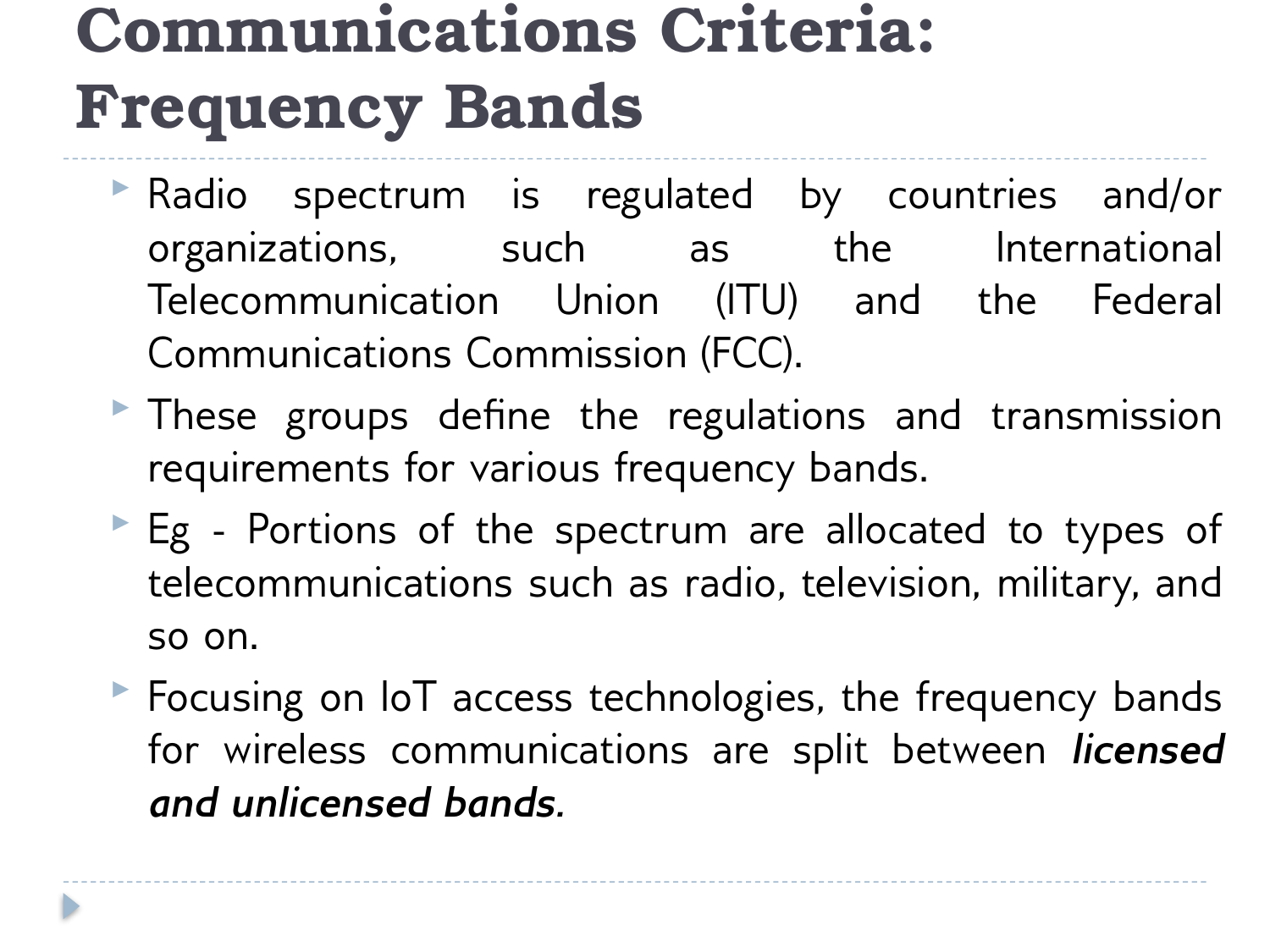

# Communications Criteria: Frequency Bands
Radio spectrum is regulated by countries and/or organizations, such as the International Telecommunication Union (ITU) and the Federal Communications Commission (FCC).
These groups define the regulations and transmission requirements for various frequency bands.
Eg - Portions of the spectrum are allocated to types of telecommunications such as radio, television, military, and so on.
Focusing on IoT access technologies, the frequency bands for wireless communications are split between licensed and unlicensed bands.